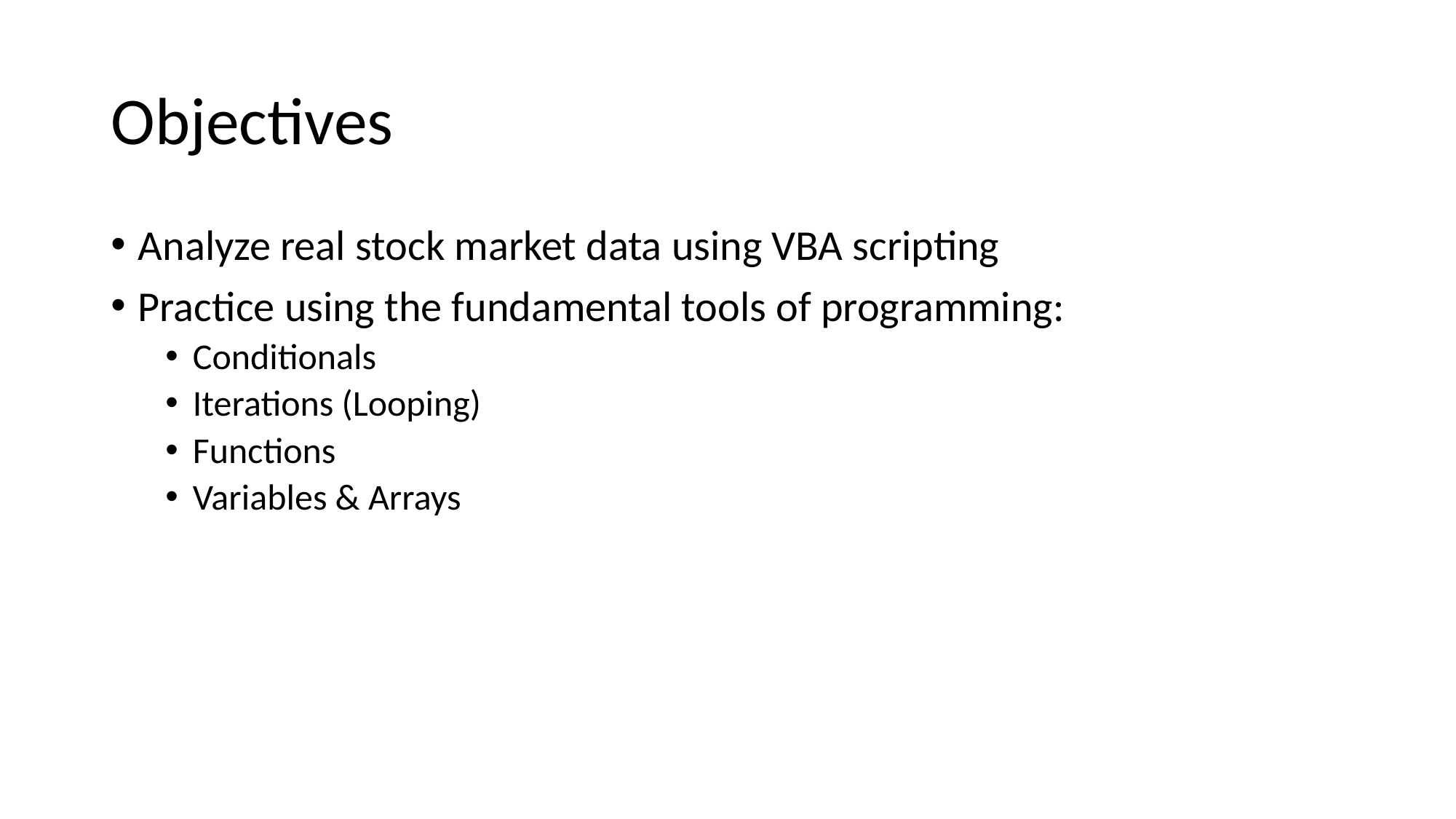

# Objectives
Analyze real stock market data using VBA scripting
Practice using the fundamental tools of programming:
Conditionals
Iterations (Looping)
Functions
Variables & Arrays